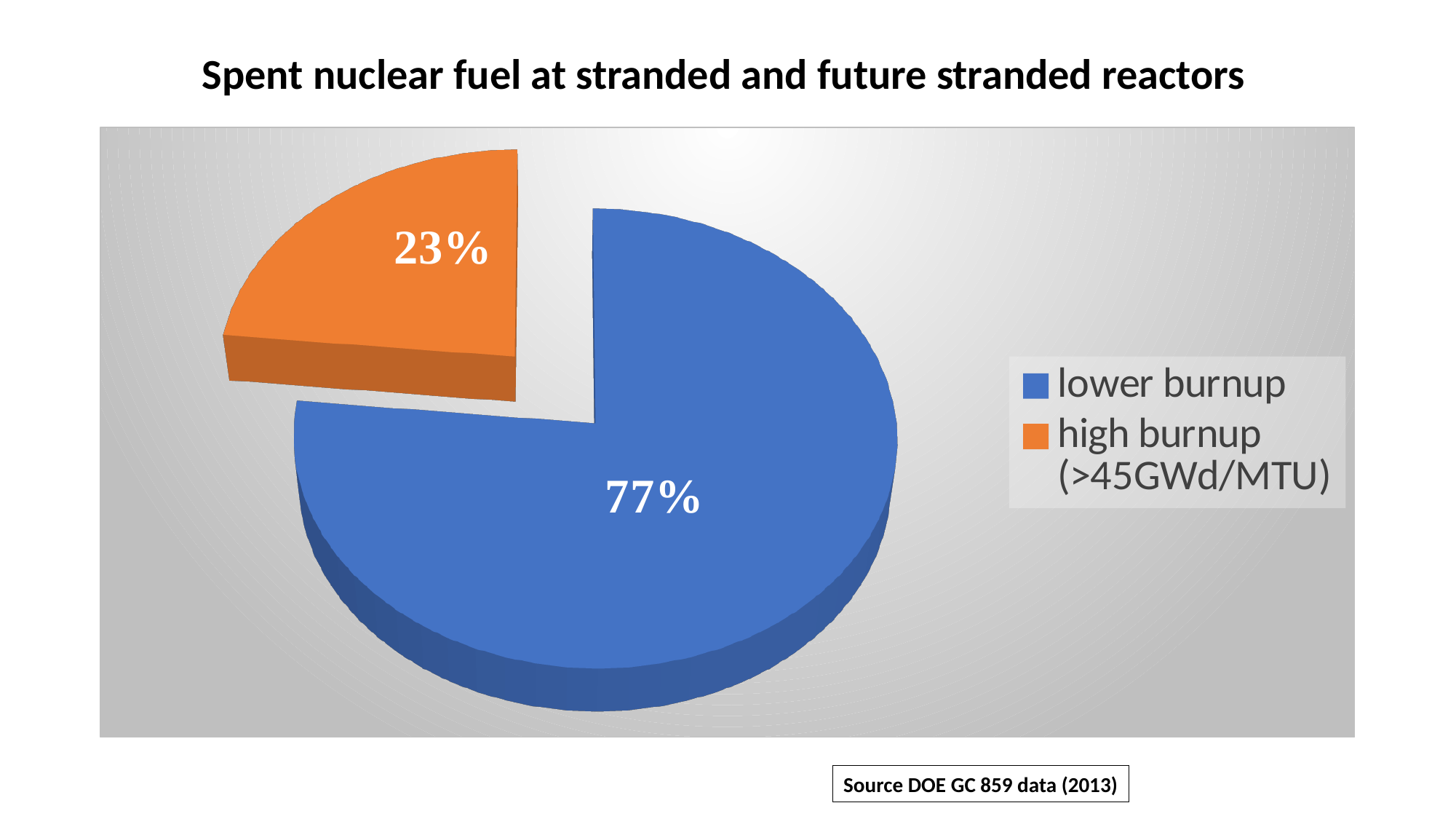

Spent nuclear fuel at stranded and future stranded reactors

[unsupported chart]

Source DOE GC 859 data (2013)